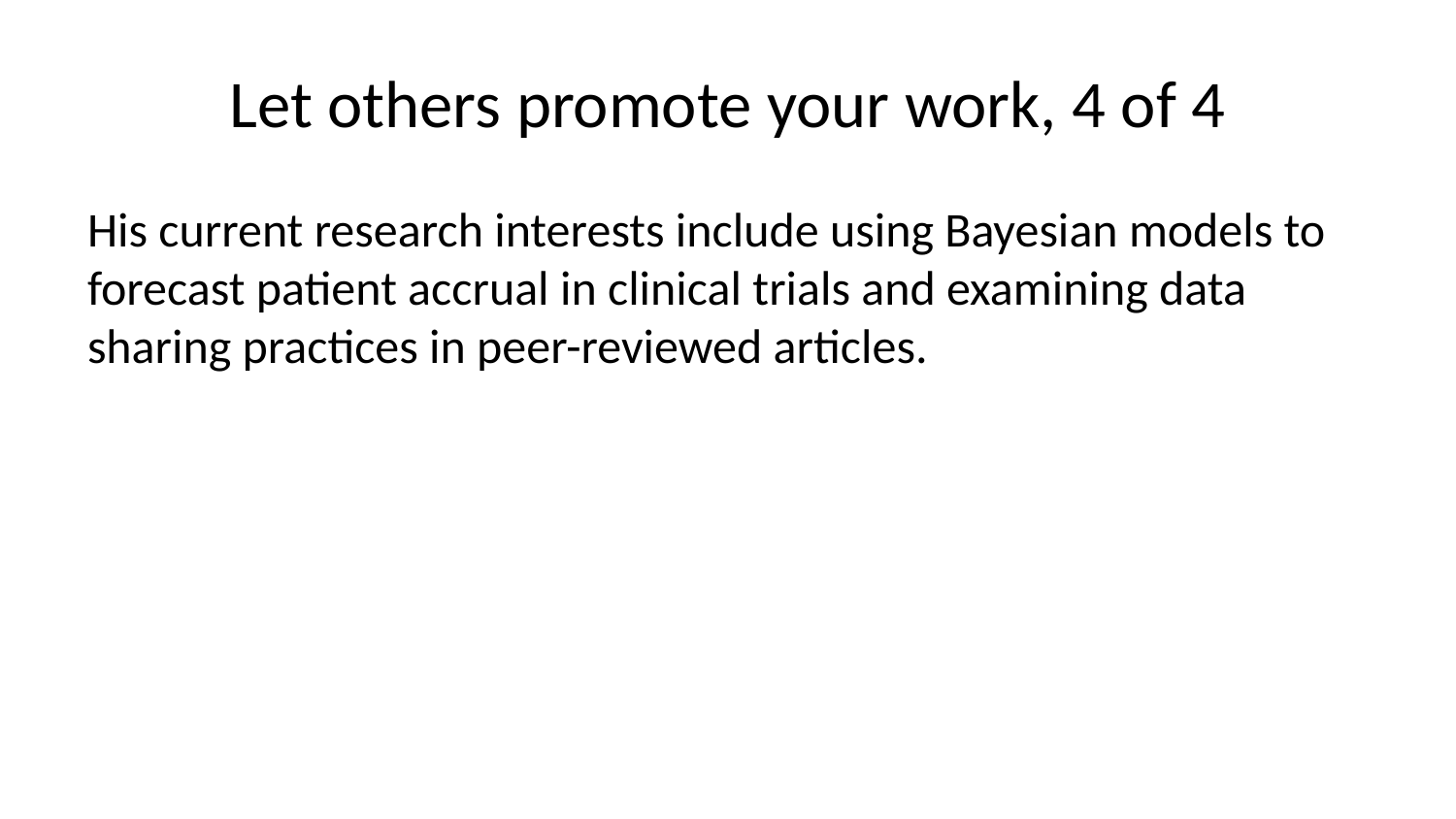

# Let others promote your work, 4 of 4
His current research interests include using Bayesian models to forecast patient accrual in clinical trials and examining data sharing practices in peer-reviewed articles.